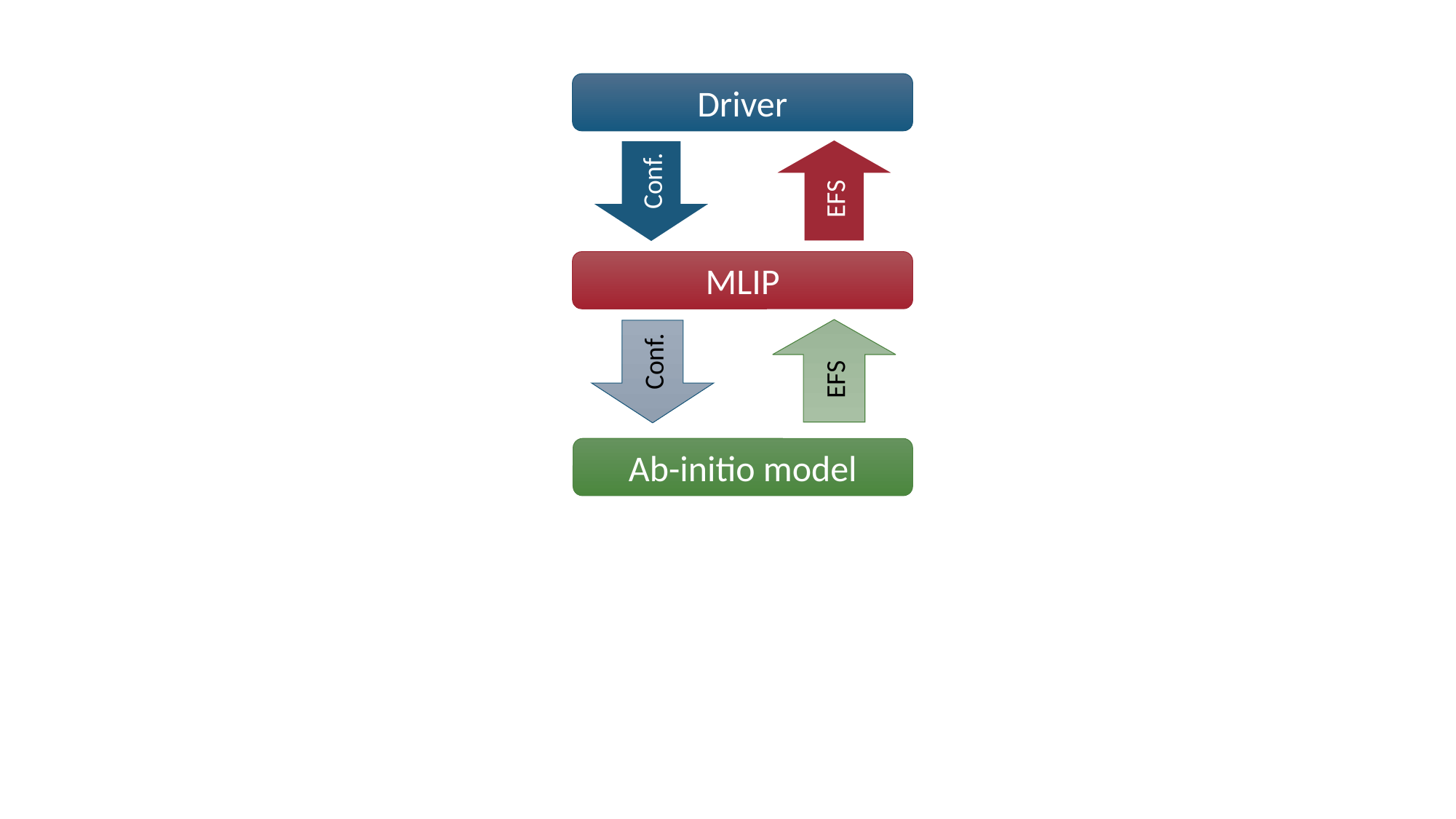

Driver
EFS
Conf.
MLIP
EFS
Conf.
Ab-initio model